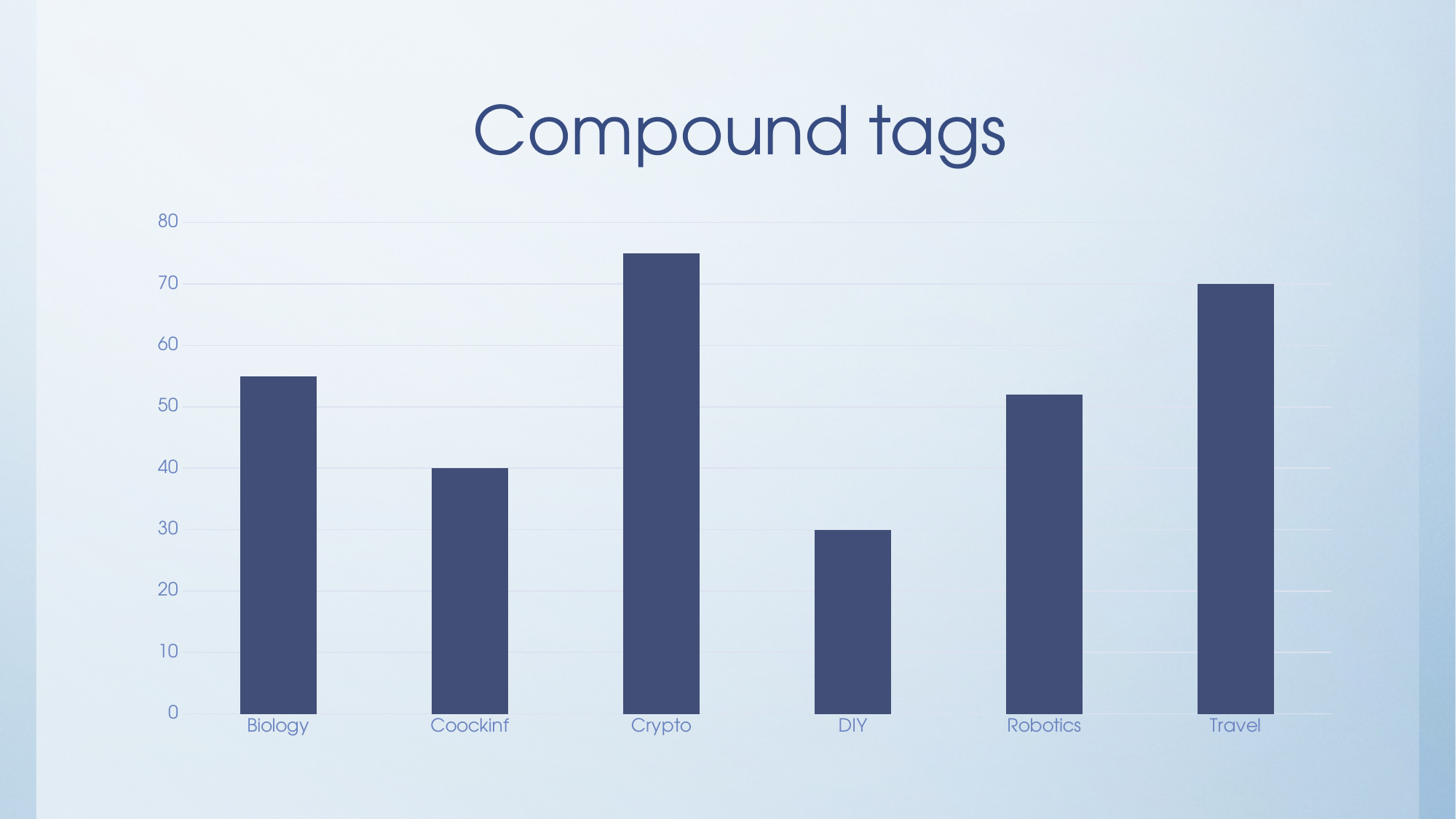

# Compound tags

### Chart

| Category | Series 1 |
|---|---|
| Biology | 55.0 |
| Coockinf | 40.0 |
| Crypto | 75.0 |
| DIY | 30.0 |
| Robotics | 52.0 |
| Travel | 70.0 |